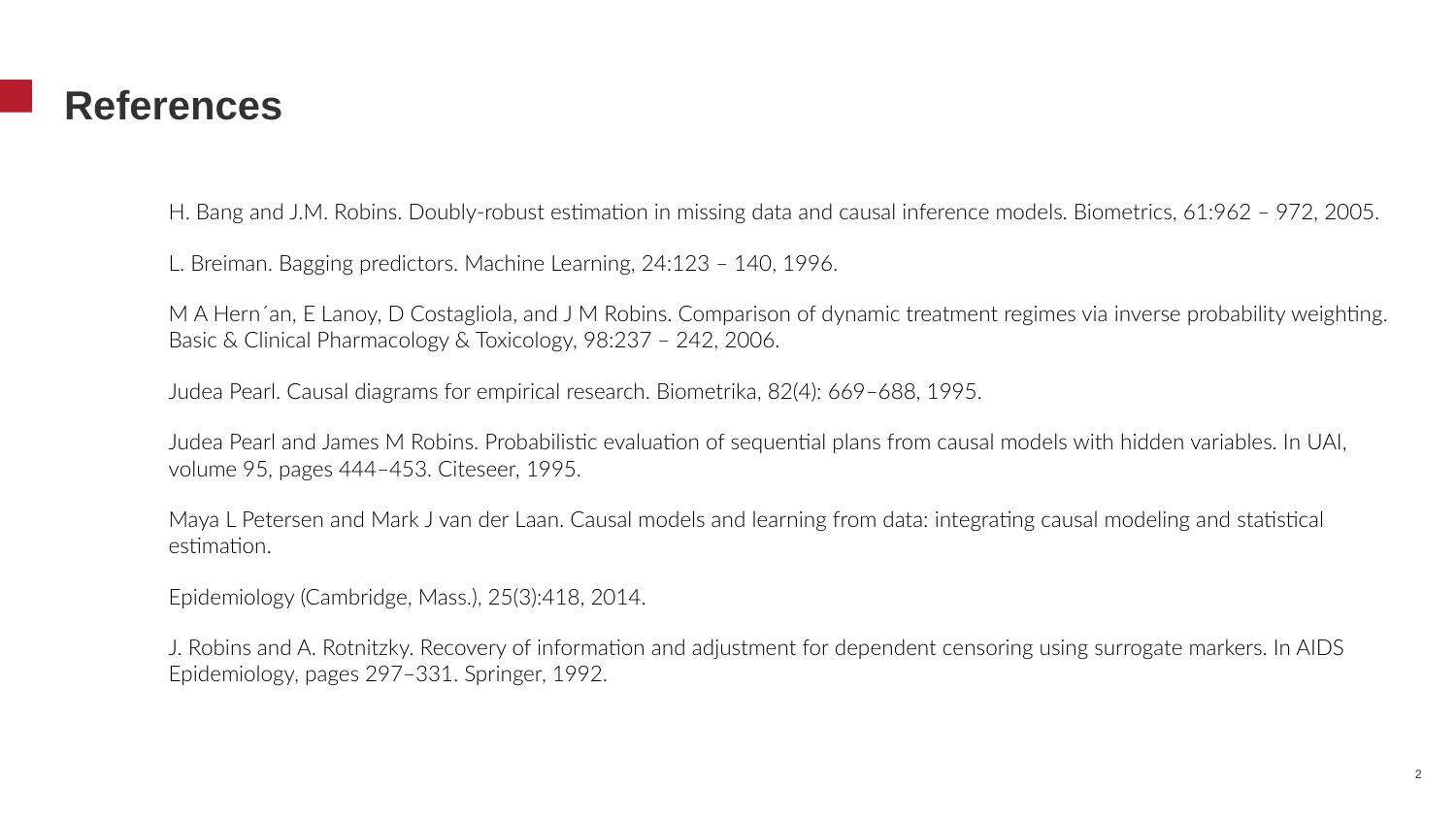

# References
H. Bang and J.M. Robins. Doubly-robust estimation in missing data and causal inference models. Biometrics, 61:962 – 972, 2005.
L. Breiman. Bagging predictors. Machine Learning, 24:123 – 140, 1996.
M A Hern´an, E Lanoy, D Costagliola, and J M Robins. Comparison of dynamic treatment regimes via inverse probability weighting. Basic & Clinical Pharmacology & Toxicology, 98:237 – 242, 2006.
Judea Pearl. Causal diagrams for empirical research. Biometrika, 82(4): 669–688, 1995.
Judea Pearl and James M Robins. Probabilistic evaluation of sequential plans from causal models with hidden variables. In UAI, volume 95, pages 444–453. Citeseer, 1995.
Maya L Petersen and Mark J van der Laan. Causal models and learning from data: integrating causal modeling and statistical estimation.
Epidemiology (Cambridge, Mass.), 25(3):418, 2014.
J. Robins and A. Rotnitzky. Recovery of information and adjustment for dependent censoring using surrogate markers. In AIDS Epidemiology, pages 297–331. Springer, 1992.

2